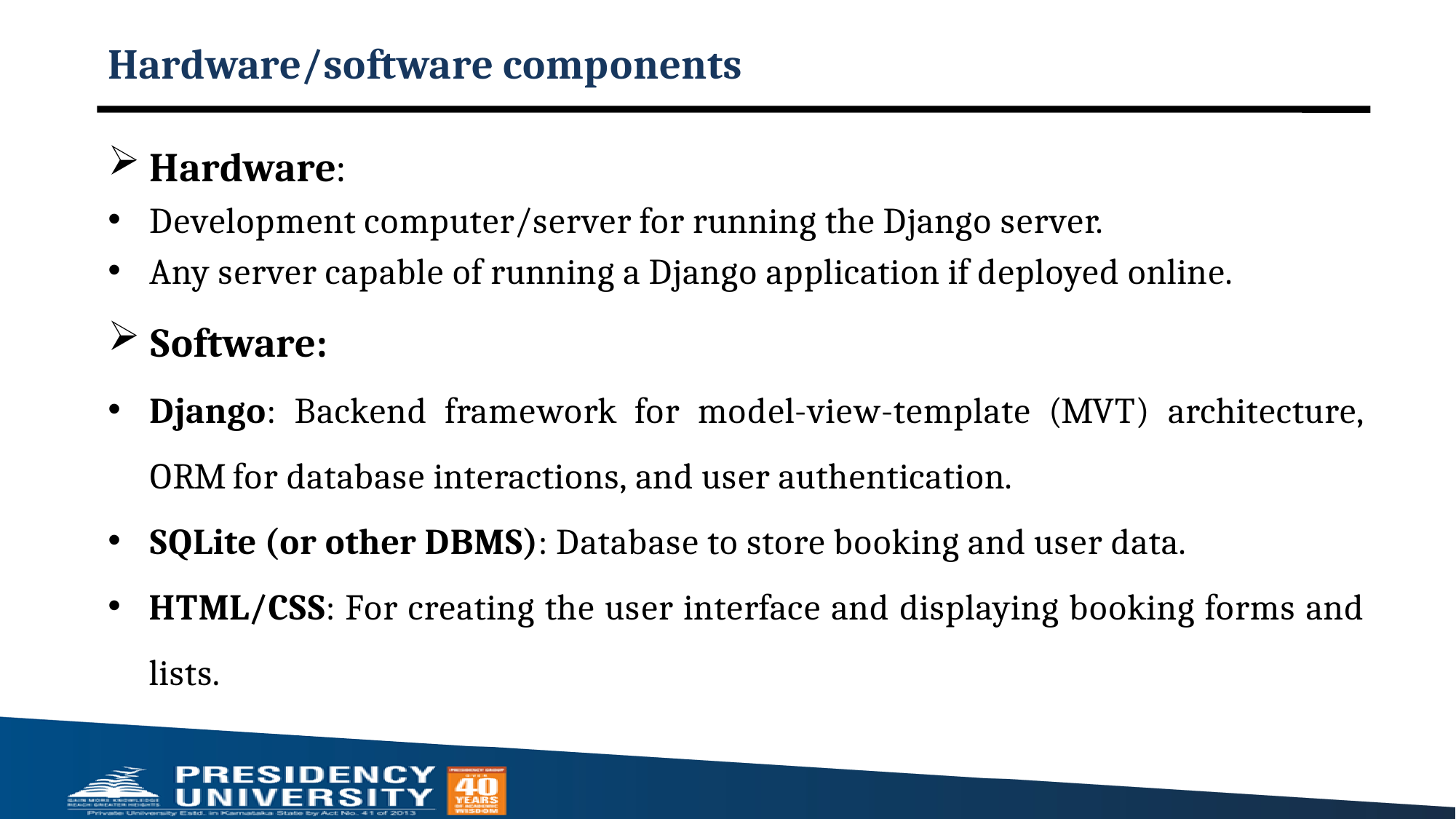

# Hardware/software components
 Hardware:
Development computer/server for running the Django server.
Any server capable of running a Django application if deployed online.
 Software:
Django: Backend framework for model-view-template (MVT) architecture, ORM for database interactions, and user authentication.
SQLite (or other DBMS): Database to store booking and user data.
HTML/CSS: For creating the user interface and displaying booking forms and lists.